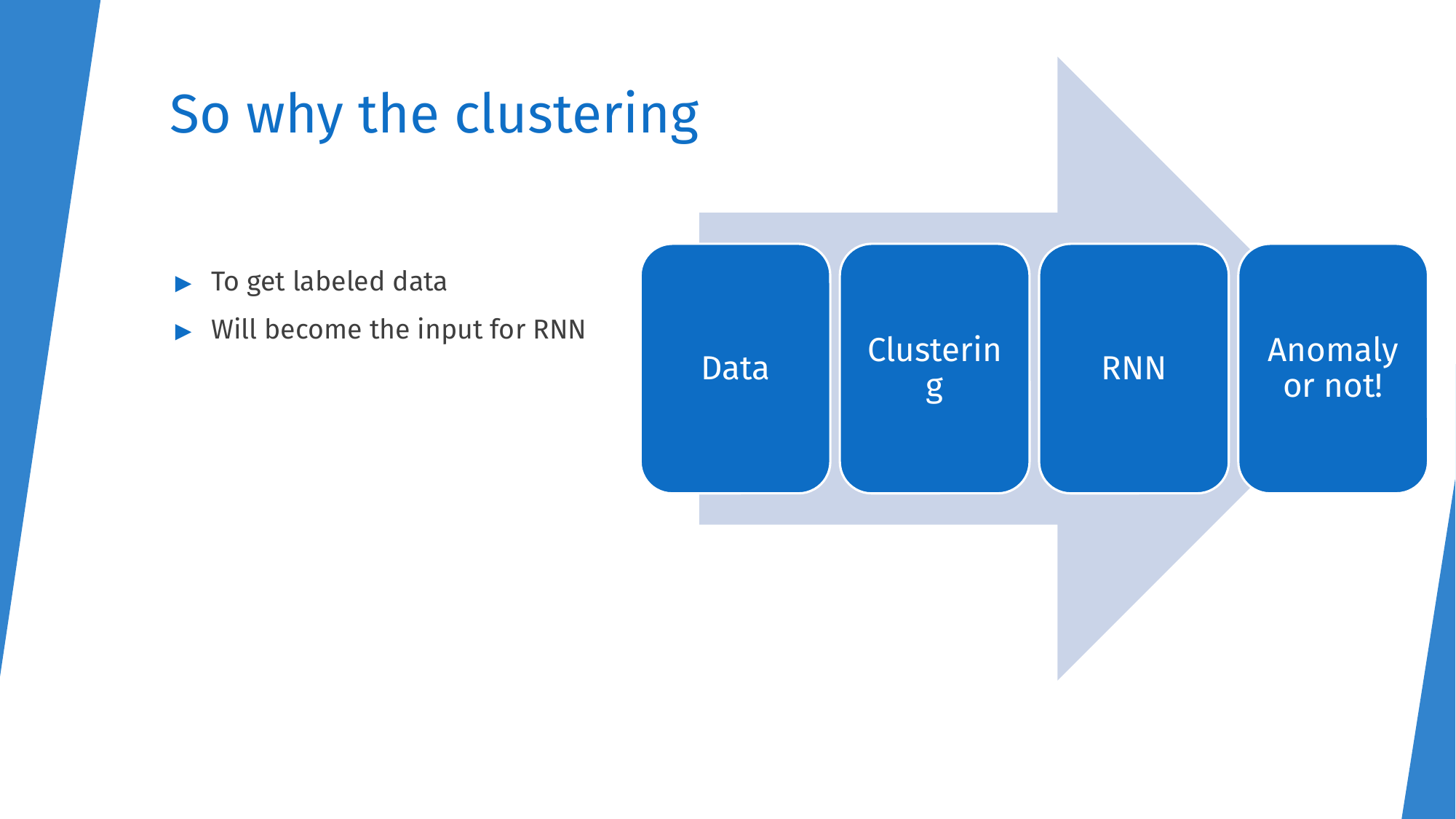

Data
Clustering
RNN
Anomaly or not!
# So why the clustering
To get labeled data
Will become the input for RNN